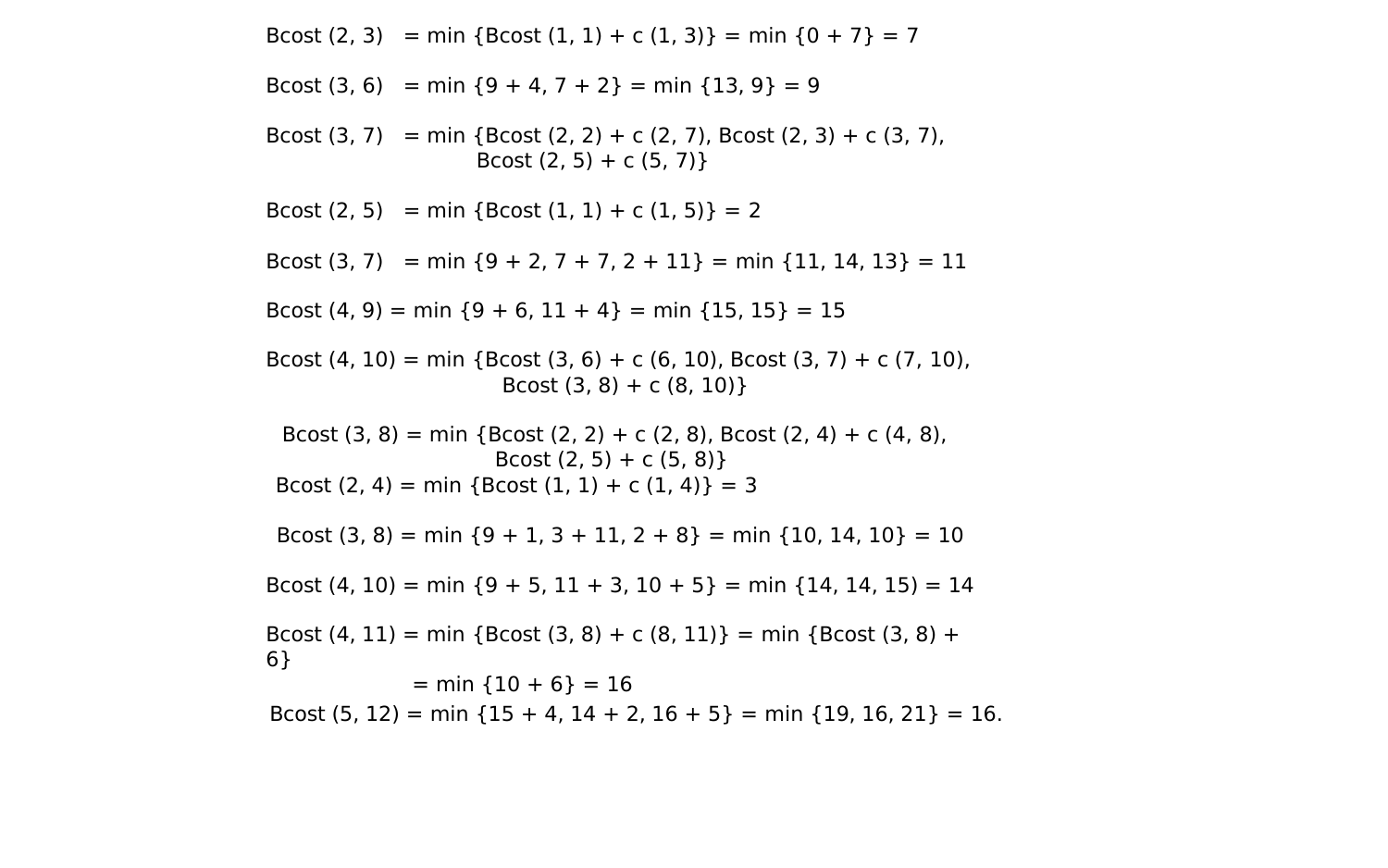

Bcost (2, 3)
= min {Bcost (1, 1) + c (1, 3)} = min {0 + 7} = 7
Bcost (3, 6)
= min {9 + 4, 7 + 2} = min {13, 9} = 9
Bcost (3, 7)
= min {Bcost (2, 2) + c (2, 7), Bcost (2, 3) + c (3, 7),
Bcost (2, 5) + c (5, 7)}
Bcost (2, 5)
= min {Bcost (1, 1) + c (1, 5)} = 2
Bcost (3, 7)
= min {9 + 2, 7 + 7, 2 + 11} = min {11, 14, 13} = 11
Bcost (4, 9) = min {9 + 6, 11 + 4} = min {15, 15} = 15

Bcost (4, 10) = min {Bcost (3, 6) + c (6, 10), Bcost (3, 7) + c (7, 10),
Bcost (3, 8) + c (8, 10)}

Bcost (3, 8) = min {Bcost (2, 2) + c (2, 8), Bcost (2, 4) + c (4, 8),
Bcost (2, 5) + c (5, 8)}
Bcost (2, 4) = min {Bcost (1, 1) + c (1, 4)} = 3

Bcost (3, 8) = min {9 + 1, 3 + 11, 2 + 8} = min {10, 14, 10} = 10

Bcost (4, 10) = min {9 + 5, 11 + 3, 10 + 5} = min {14, 14, 15) = 14

Bcost (4, 11) = min {Bcost (3, 8) + c (8, 11)} = min {Bcost (3, 8) + 6}
= min {10 + 6} = 16

Bcost (5, 12) = min {15 + 4, 14 + 2, 16 + 5} = min {19, 16, 21} = 16.
24